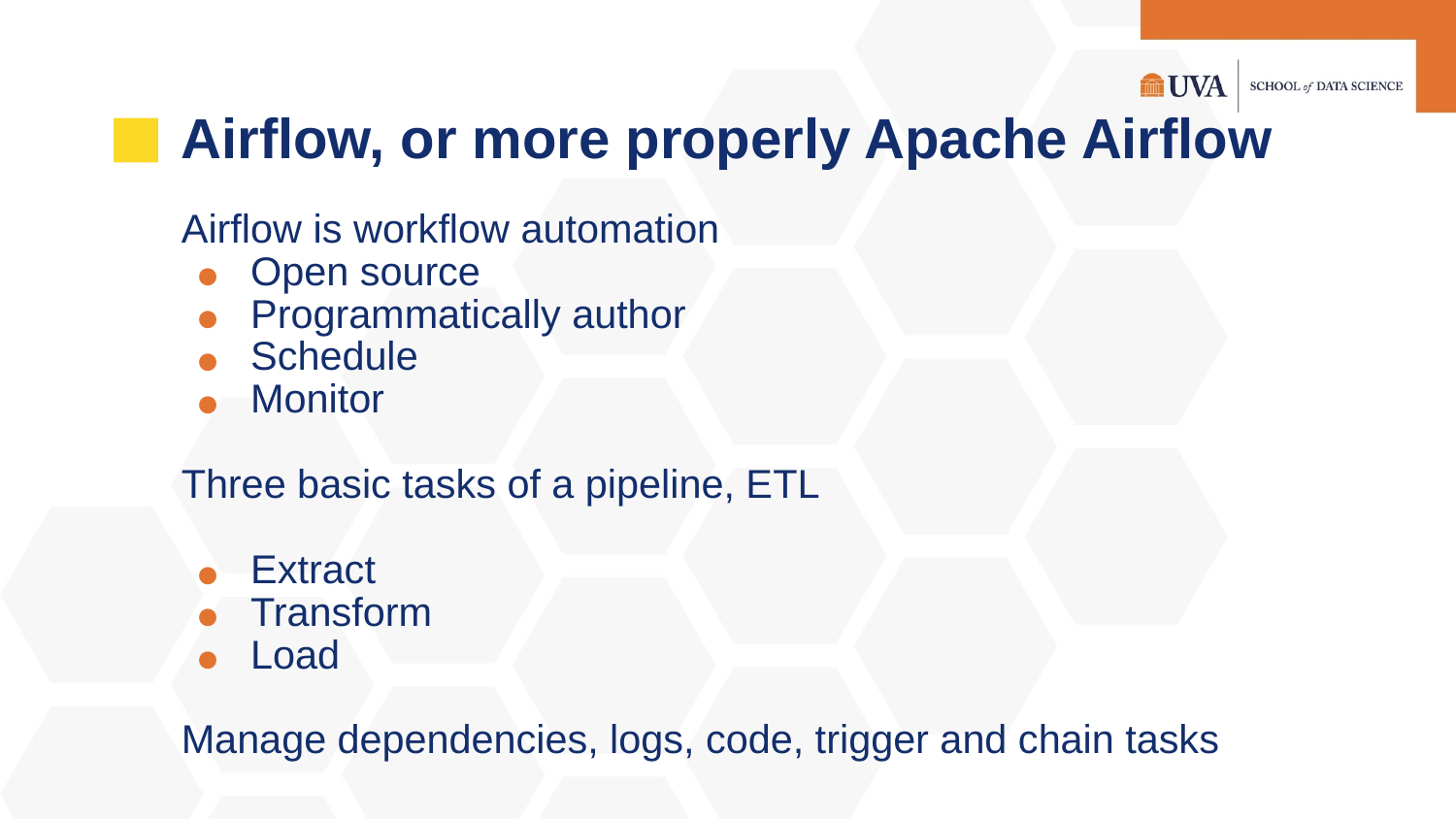

# Airflow, or more properly Apache Airflow
Airflow is workflow automation
Open source
Programmatically author
Schedule
Monitor

Three basic tasks of a pipeline, ETL

Extract
Transform
Load

Manage dependencies, logs, code, trigger and chain tasks